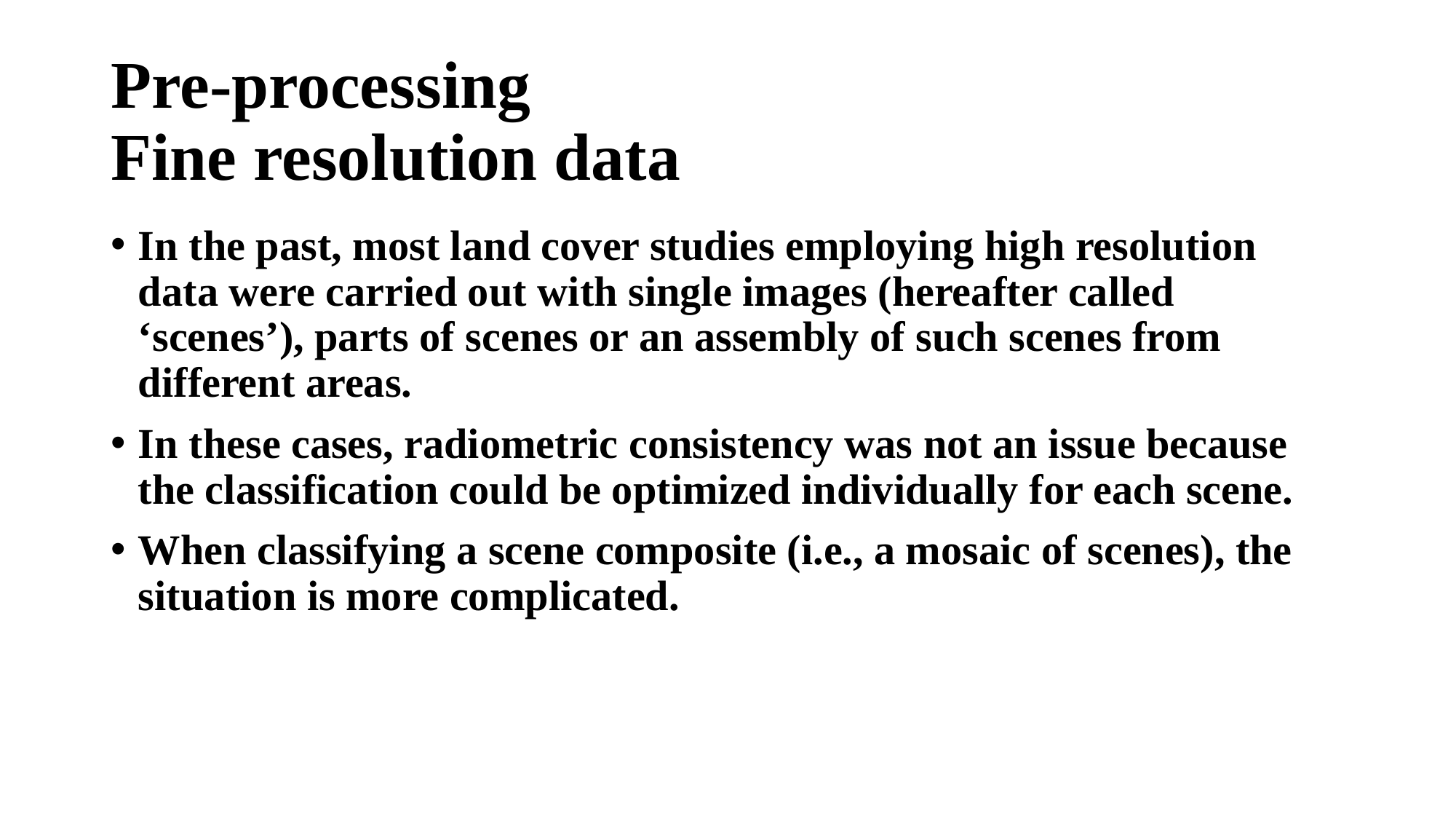

# Pre-processing Fine resolution data
In the past, most land cover studies employing high resolution data were carried out with single images (hereafter called ‘scenes’), parts of scenes or an assembly of such scenes from different areas.
In these cases, radiometric consistency was not an issue because the classification could be optimized individually for each scene.
When classifying a scene composite (i.e., a mosaic of scenes), the situation is more complicated.